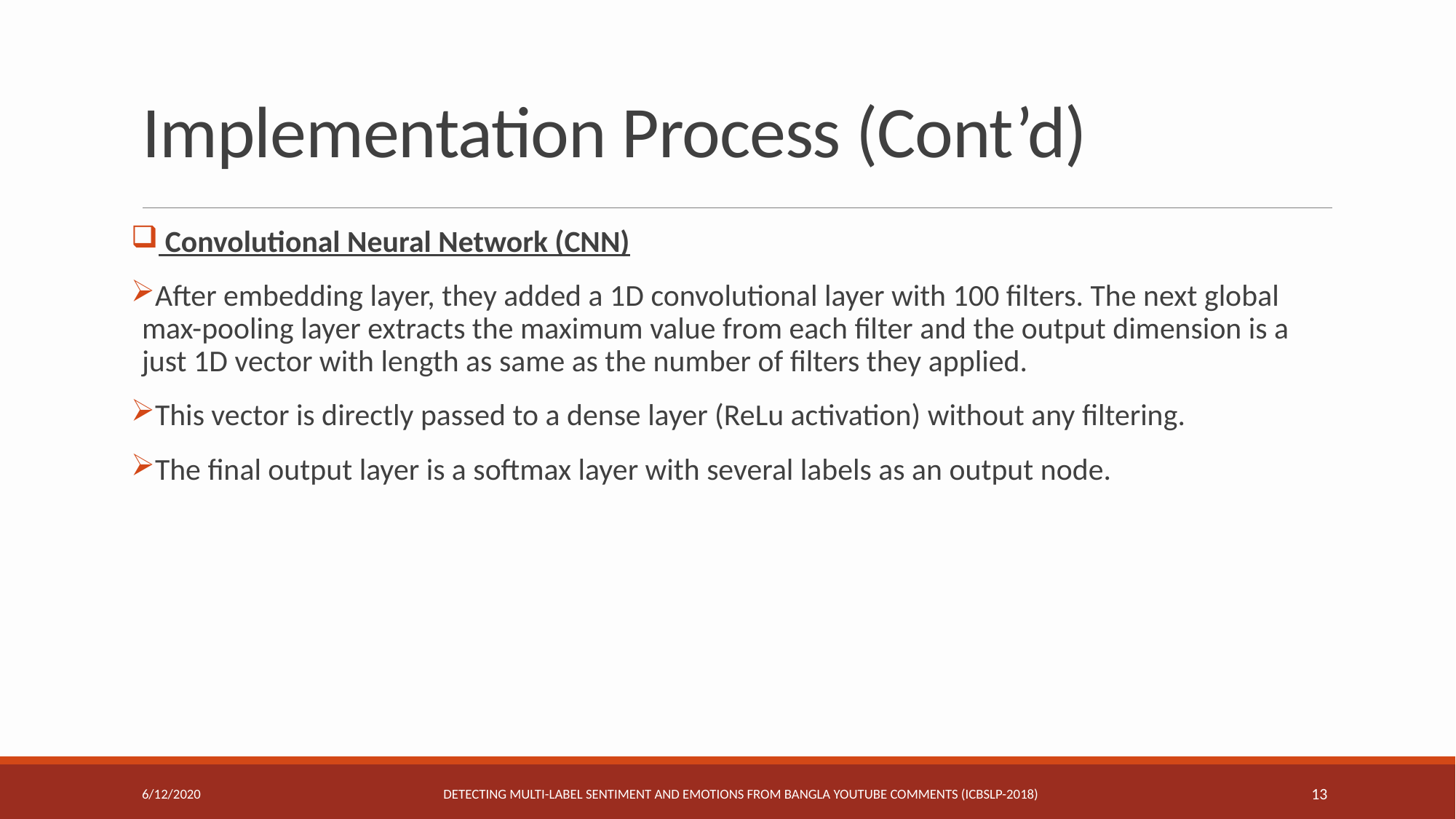

# Implementation Process (Cont’d)
 Convolutional Neural Network (CNN)
After embedding layer, they added a 1D convolutional layer with 100 filters. The next global max-pooling layer extracts the maximum value from each filter and the output dimension is a just 1D vector with length as same as the number of filters they applied.
This vector is directly passed to a dense layer (ReLu activation) without any filtering.
The final output layer is a softmax layer with several labels as an output node.

Detecting Multi-label Sentiment and Emotions from Bangla YouTube Comments (ICBSLP-2018)
6/12/2020
13